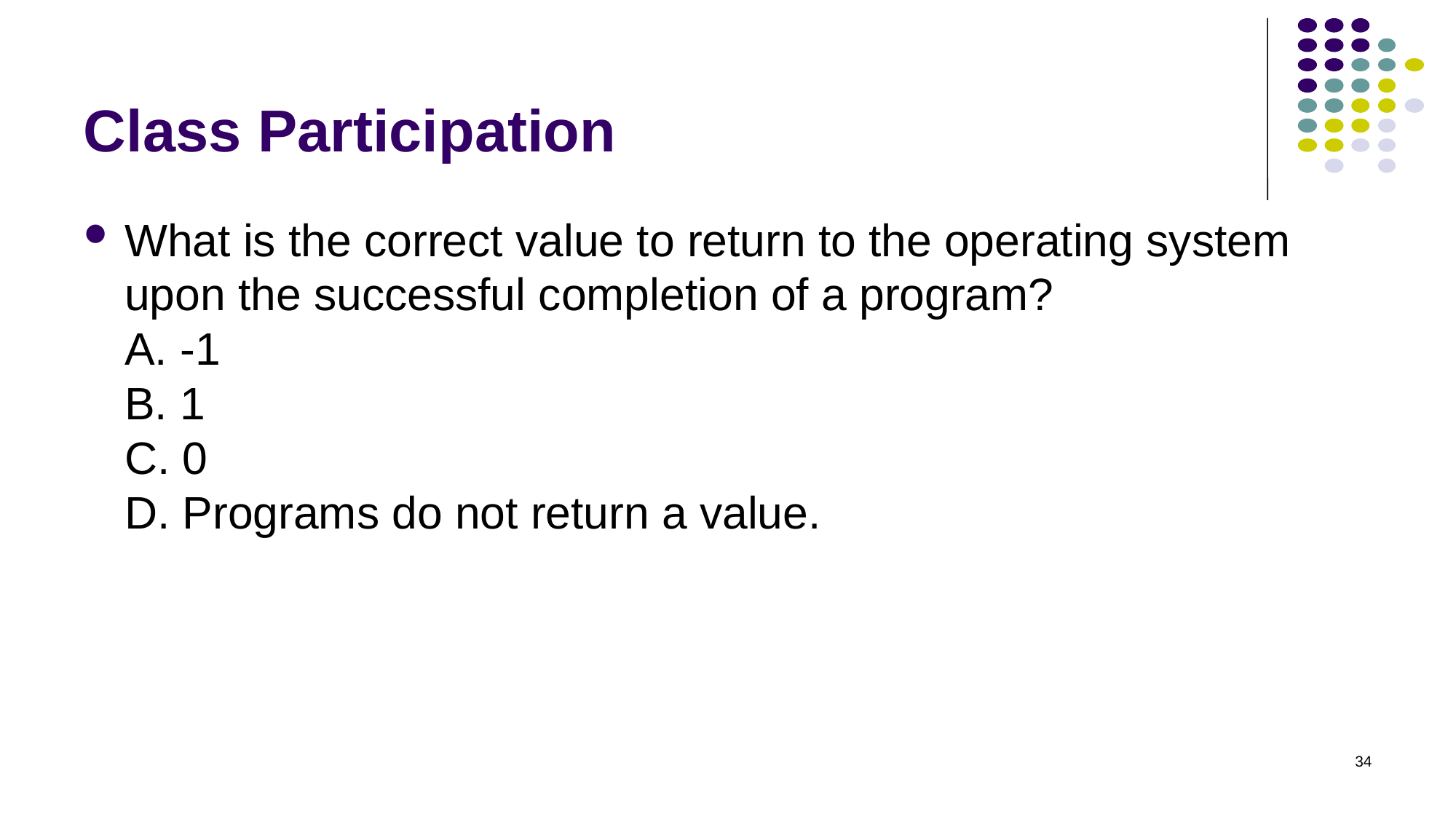

# Class Participation
What is the correct value to return to the operating system upon the successful completion of a program?
A. -1 
B. 1 
C. 0 
D. Programs do not return a value.
34